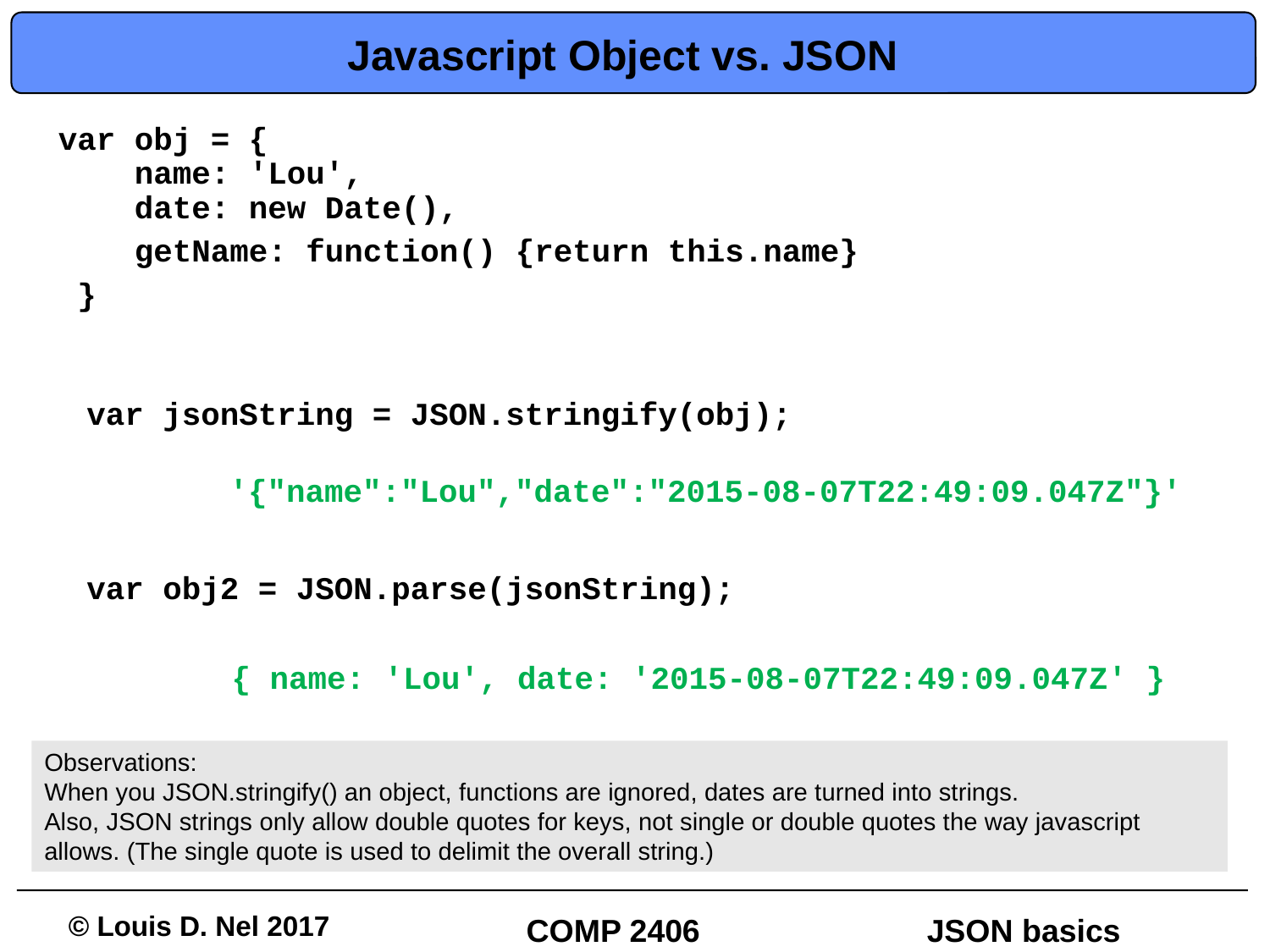

# Javascript Object vs. JSON
var obj = {
    name: 'Lou',
    date: new Date(),
    getName: function() {return this.name}
 }
var jsonString = JSON.stringify(obj);

var obj2 = JSON.parse(jsonString);
'{"name":"Lou","date":"2015-08-07T22:49:09.047Z"}'

{ name: 'Lou', date: '2015-08-07T22:49:09.047Z' }
Observations:
When you JSON.stringify() an object, functions are ignored, dates are turned into strings.
Also, JSON strings only allow double quotes for keys, not single or double quotes the way javascript allows. (The single quote is used to delimit the overall string.)